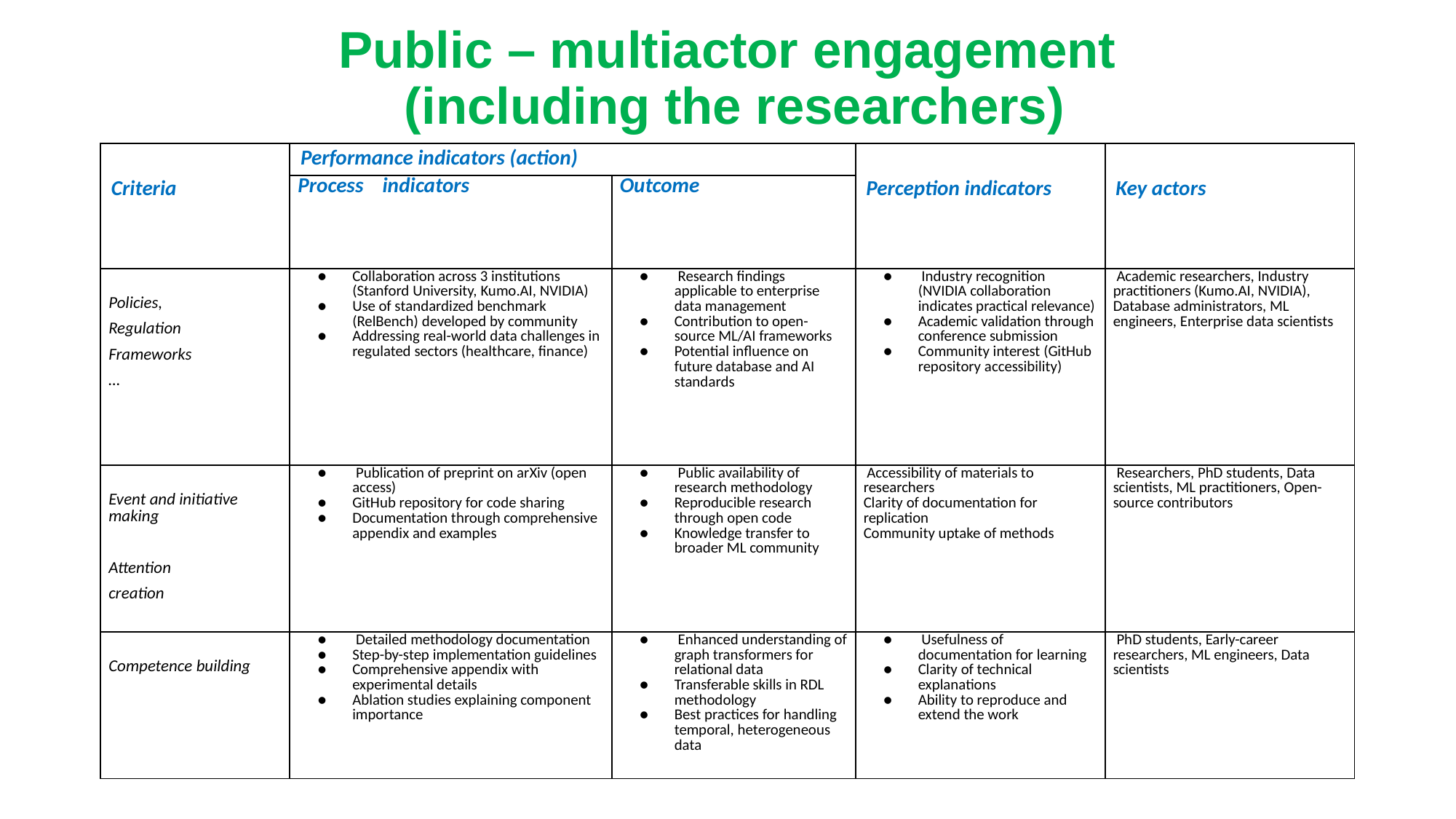

# Public – multiactor engagement (including the researchers)
| Criteria | Performance indicators (action) |  | Perception indicators | Key actors |
| --- | --- | --- | --- | --- |
|  | Process indicators | Outcome |  |  |
| Policies, Regulation Frameworks … | Collaboration across 3 institutions (Stanford University, Kumo.AI, NVIDIA) Use of standardized benchmark (RelBench) developed by community Addressing real-world data challenges in regulated sectors (healthcare, finance) | Research findings applicable to enterprise data management Contribution to open-source ML/AI frameworks Potential influence on future database and AI standards | Industry recognition (NVIDIA collaboration indicates practical relevance) Academic validation through conference submission Community interest (GitHub repository accessibility) | Academic researchers, Industry practitioners (Kumo.AI, NVIDIA), Database administrators, ML engineers, Enterprise data scientists |
| Event and initiative making   Attention creation | Publication of preprint on arXiv (open access) GitHub repository for code sharing Documentation through comprehensive appendix and examples | Public availability of research methodology Reproducible research through open code Knowledge transfer to broader ML community | Accessibility of materials to researchers Clarity of documentation for replication Community uptake of methods | Researchers, PhD students, Data scientists, ML practitioners, Open-source contributors |
| Competence building | Detailed methodology documentation Step-by-step implementation guidelines Comprehensive appendix with experimental details Ablation studies explaining component importance | Enhanced understanding of graph transformers for relational data Transferable skills in RDL methodology Best practices for handling temporal, heterogeneous data | Usefulness of documentation for learning Clarity of technical explanations Ability to reproduce and extend the work | PhD students, Early-career researchers, ML engineers, Data scientists |